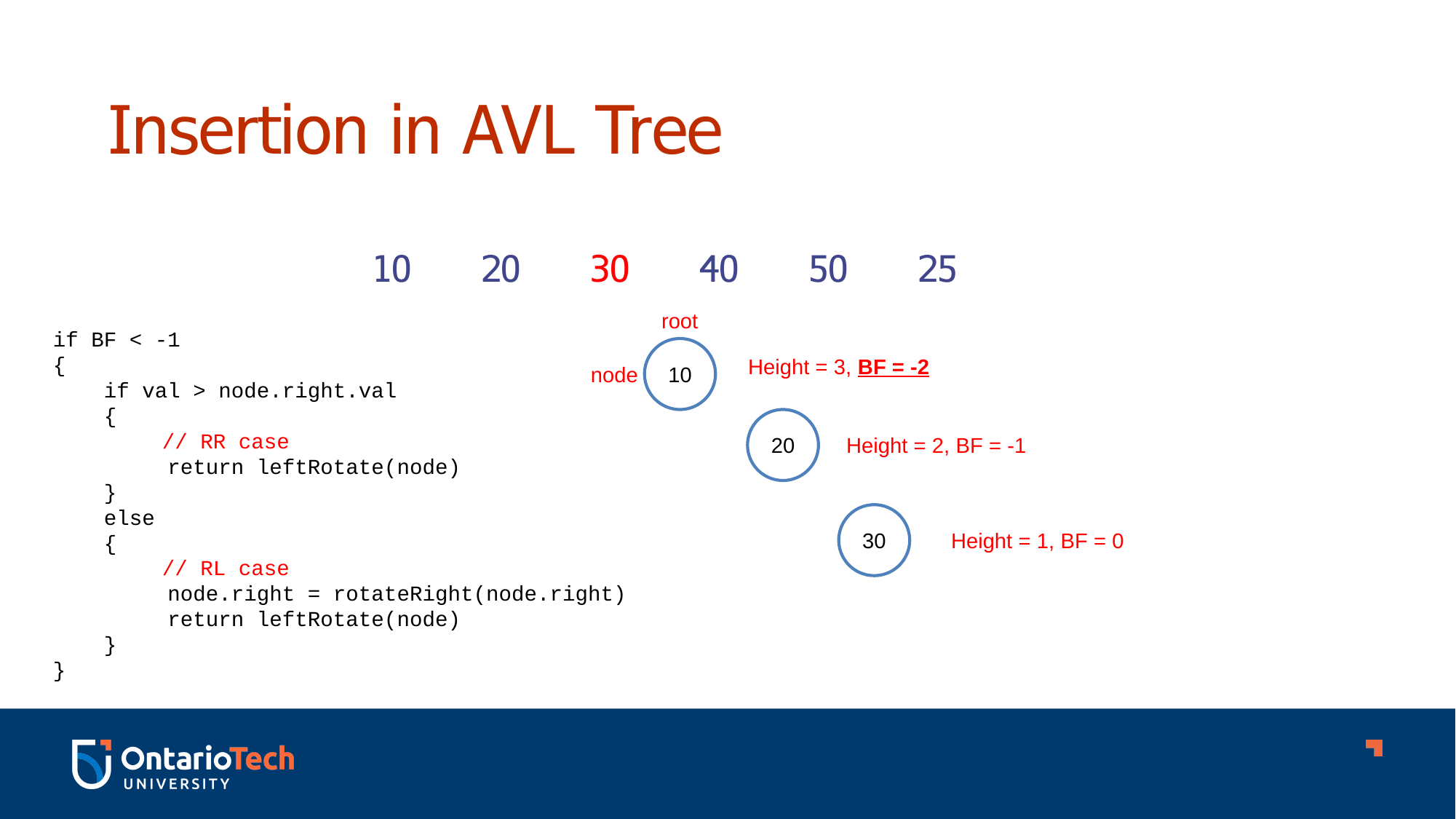

Insertion in AVL Tree
10	20	30	40	50	25

root
if BF < -1
{
    if val > node.right.val
    {
	// RR case
         return leftRotate(node)
    }
    else
    {
	// RL case
         node.right = rotateRight(node.right)
         return leftRotate(node)
    }
}

10
Height = 3, BF = -2
node
20
Height = 2, BF = -1
30
Height = 1, BF = 0